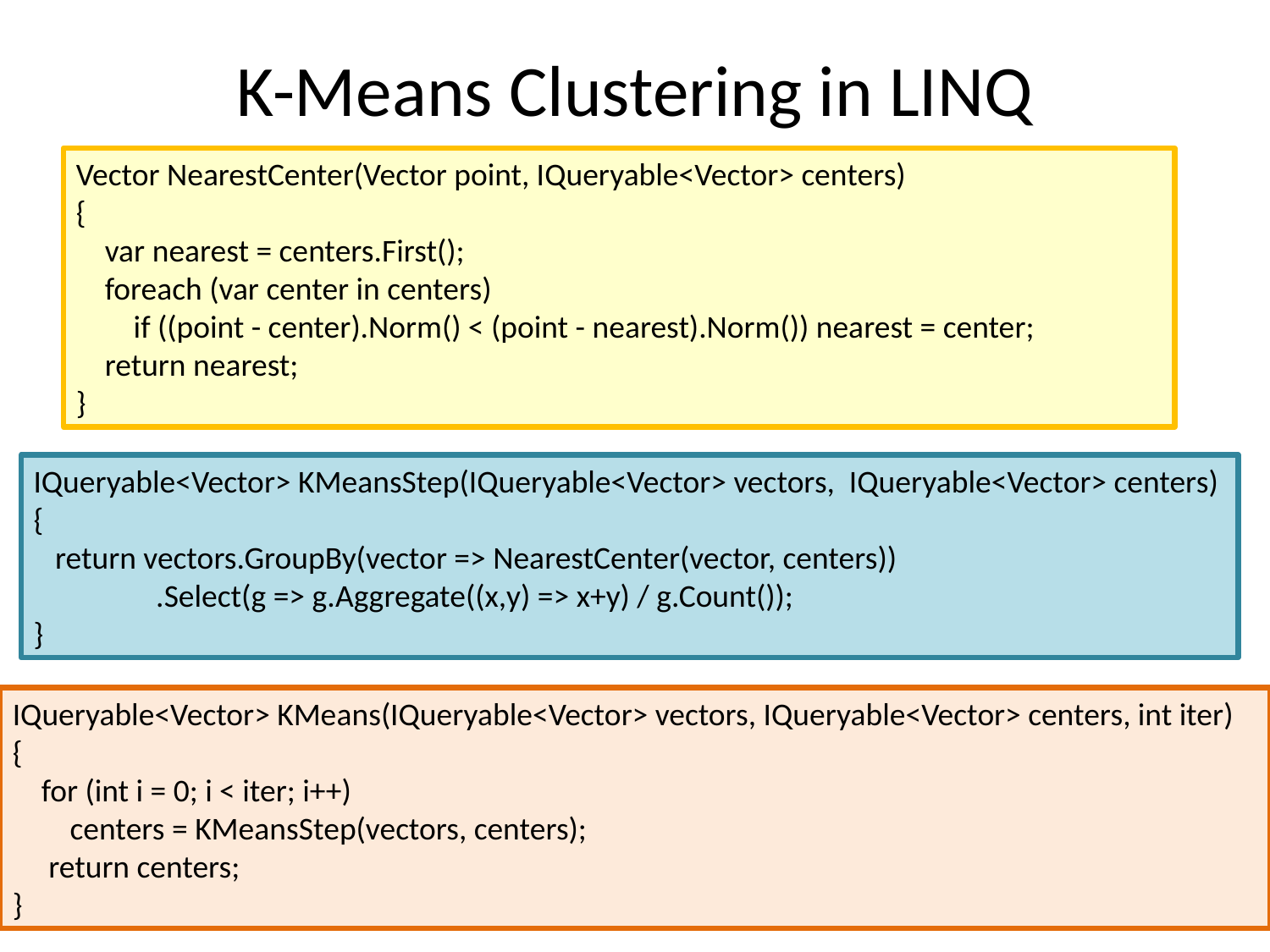

# K-Means Clustering in LINQ
Vector NearestCenter(Vector point, IQueryable<Vector> centers)
{
    var nearest = centers.First();
    foreach (var center in centers)
        if ((point - center).Norm() < (point - nearest).Norm()) nearest = center;
    return nearest;
}
IQueryable<Vector> KMeansStep(IQueryable<Vector> vectors,  IQueryable<Vector> centers)
{
   return vectors.GroupBy(vector => NearestCenter(vector, centers))
                 .Select(g => g.Aggregate((x,y) => x+y) / g.Count());
}
IQueryable<Vector> KMeans(IQueryable<Vector> vectors, IQueryable<Vector> centers, int iter)
{
    for (int i = 0; i < iter; i++)
        centers = KMeansStep(vectors, centers);
     return centers;
}